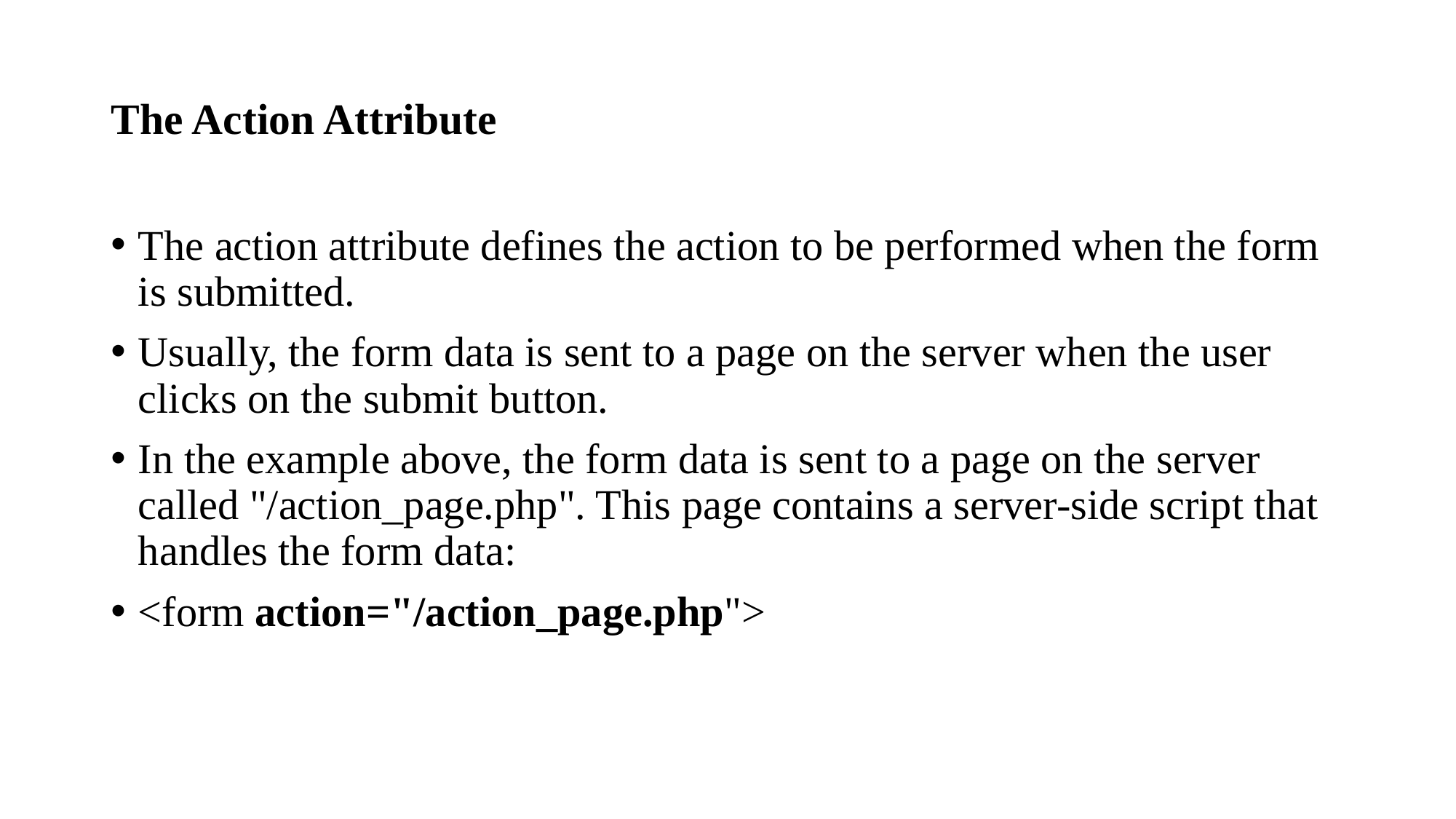

# The Action Attribute
The action attribute defines the action to be performed when the form is submitted.
Usually, the form data is sent to a page on the server when the user clicks on the submit button.
In the example above, the form data is sent to a page on the server called "/action_page.php". This page contains a server-side script that handles the form data:
<form action="/action_page.php">